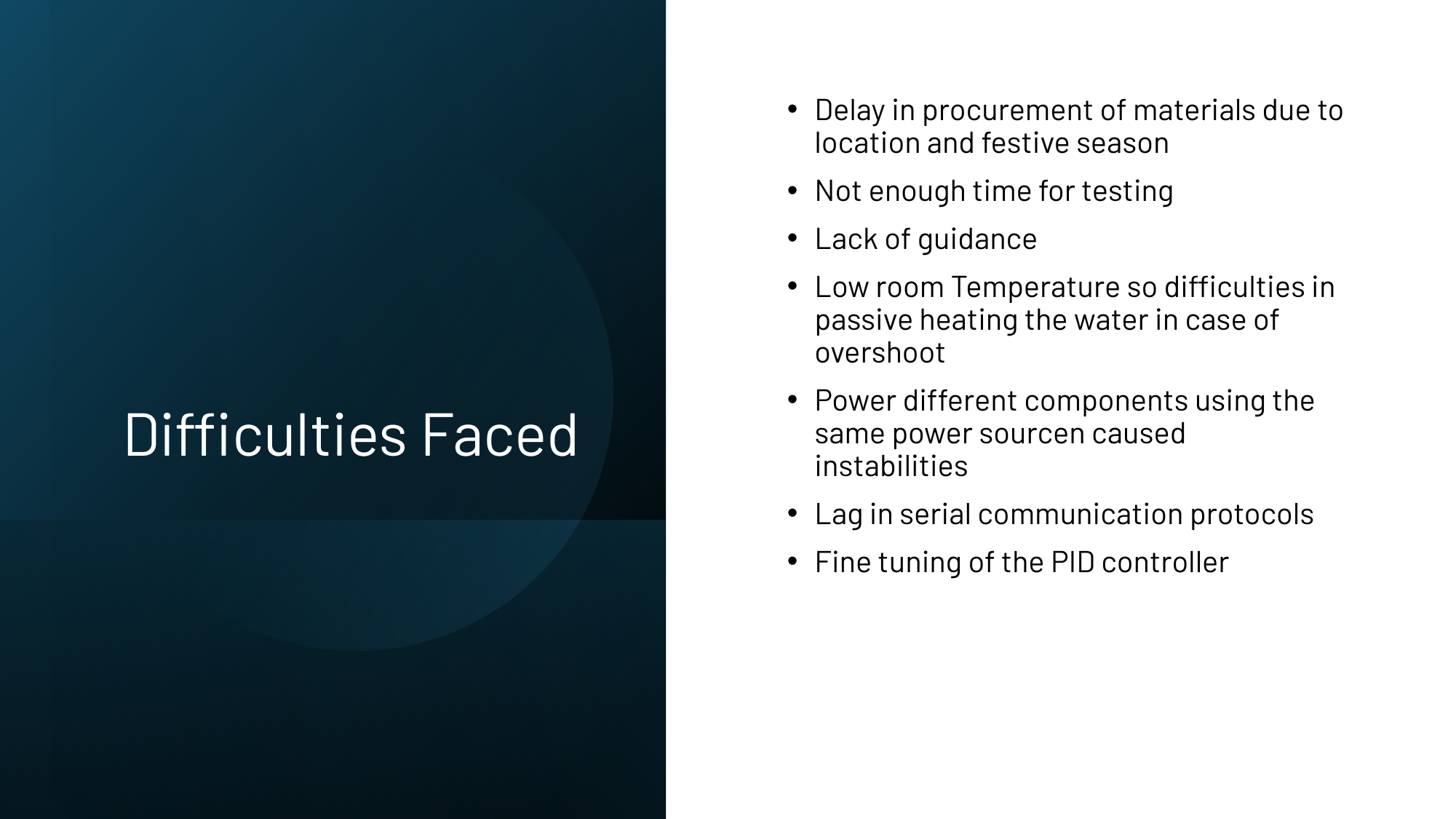

# Difficulties Faced

Delay in procurement of materials due to location and festive season
Not enough time for testing
Lack of guidance
Low room Temperature so difficulties in passive heating the water in case of overshoot
Power different components using the same power sourcen caused instabilities
Lag in serial communication protocols
Fine tuning of the PID controller